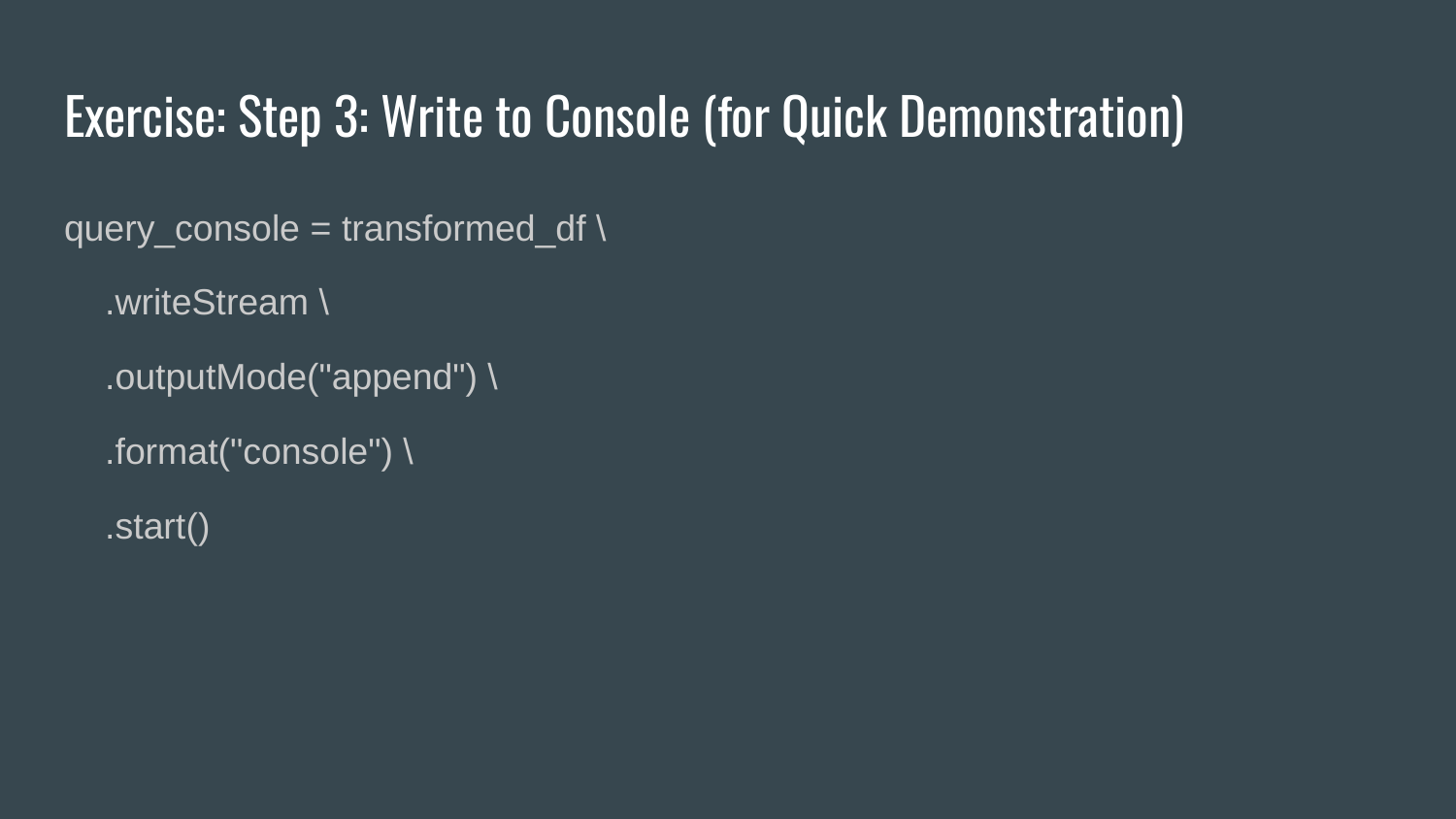

# Exercise: Step 3: Write to Console (for Quick Demonstration)
query_console = transformed_df \
    .writeStream \
    .outputMode("append") \
    .format("console") \
    .start()